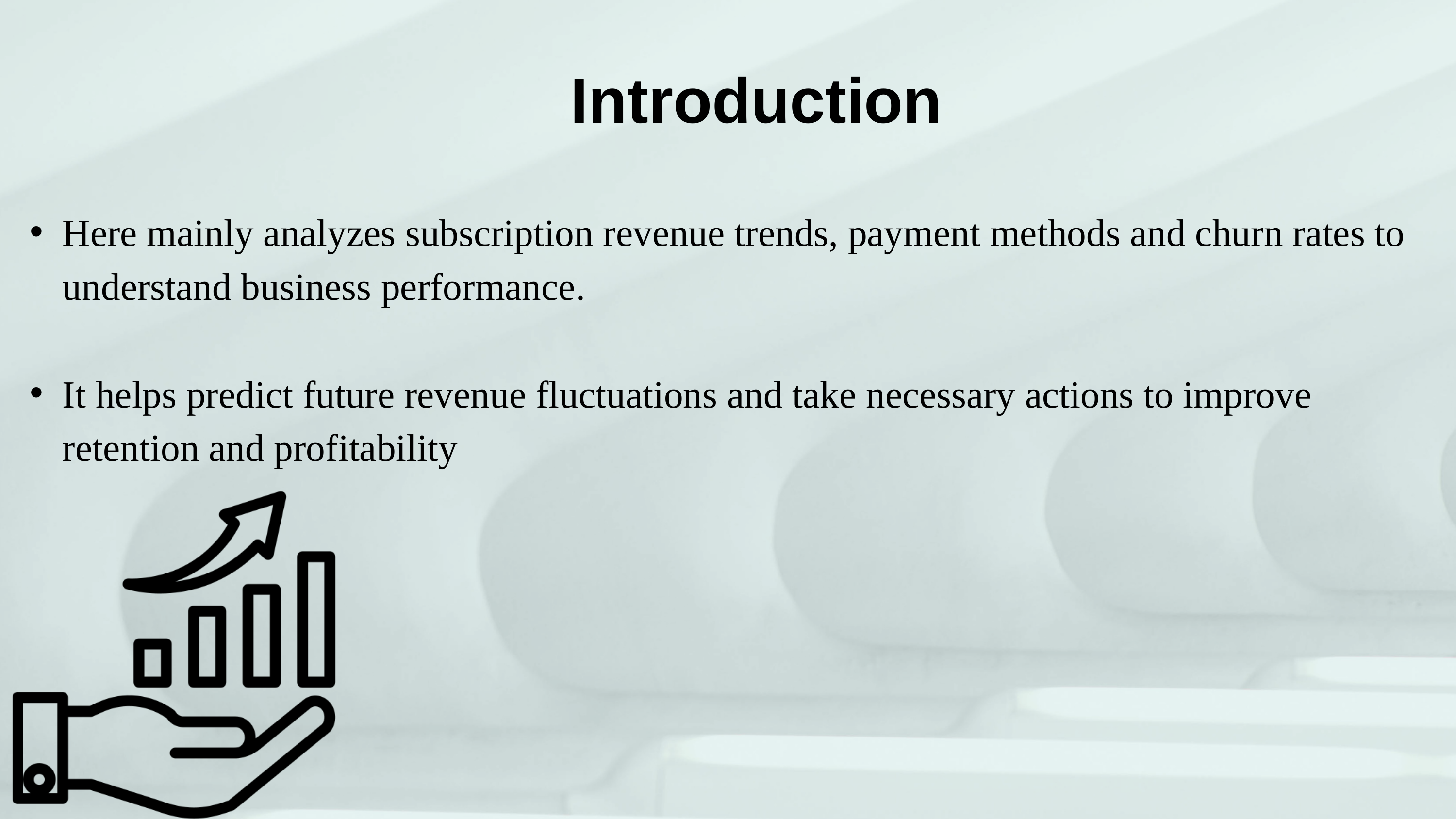

Introduction
Here mainly analyzes subscription revenue trends, payment methods and churn rates to understand business performance.

It helps predict future revenue fluctuations and take necessary actions to improve retention and profitability